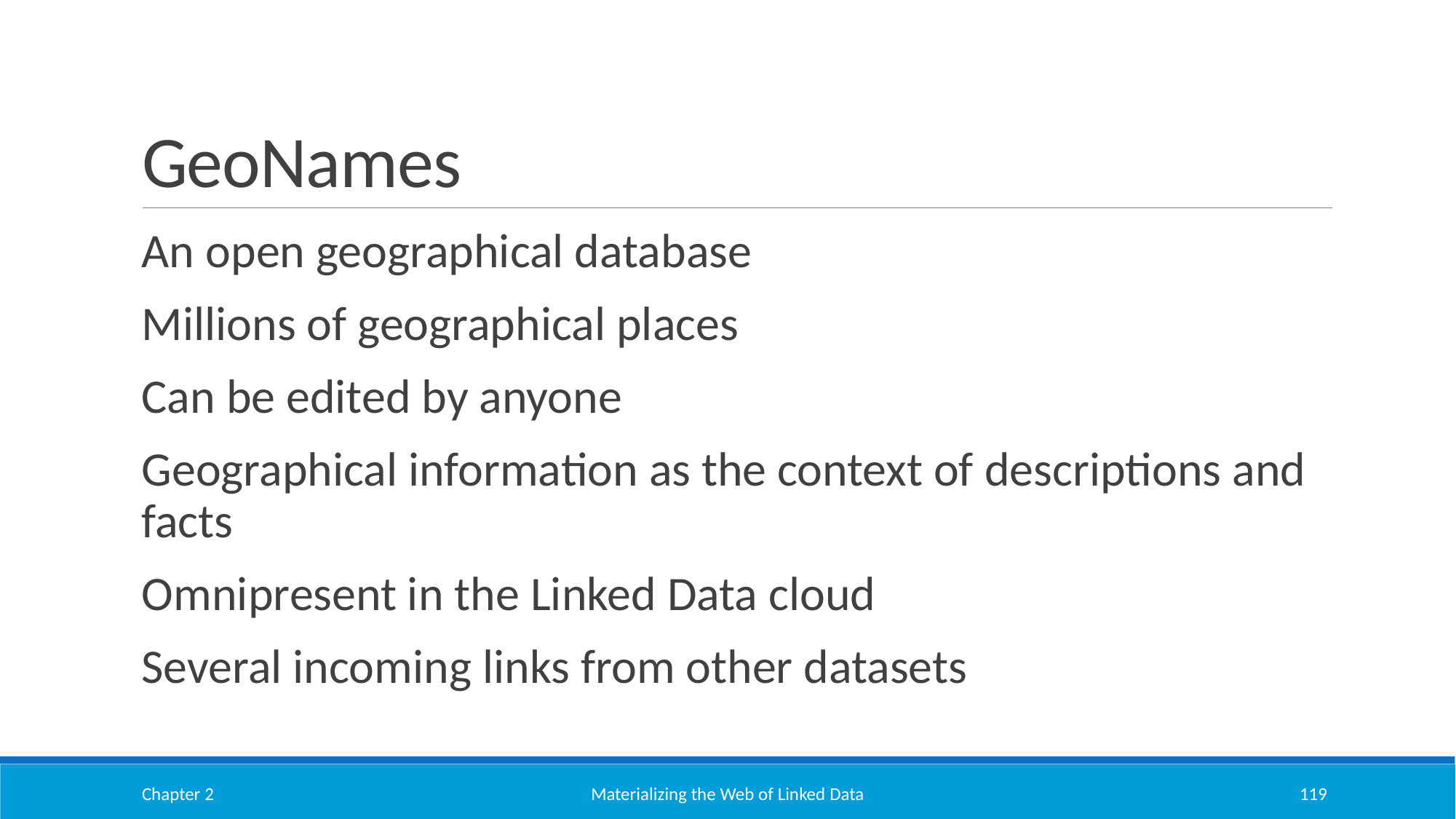

# GeoNames
An open geographical database
Millions of geographical places
Can be edited by anyone
Geographical information as the context of descriptions and facts
Omnipresent in the Linked Data cloud
Several incoming links from other datasets
Chapter 2
Materializing the Web of Linked Data
119